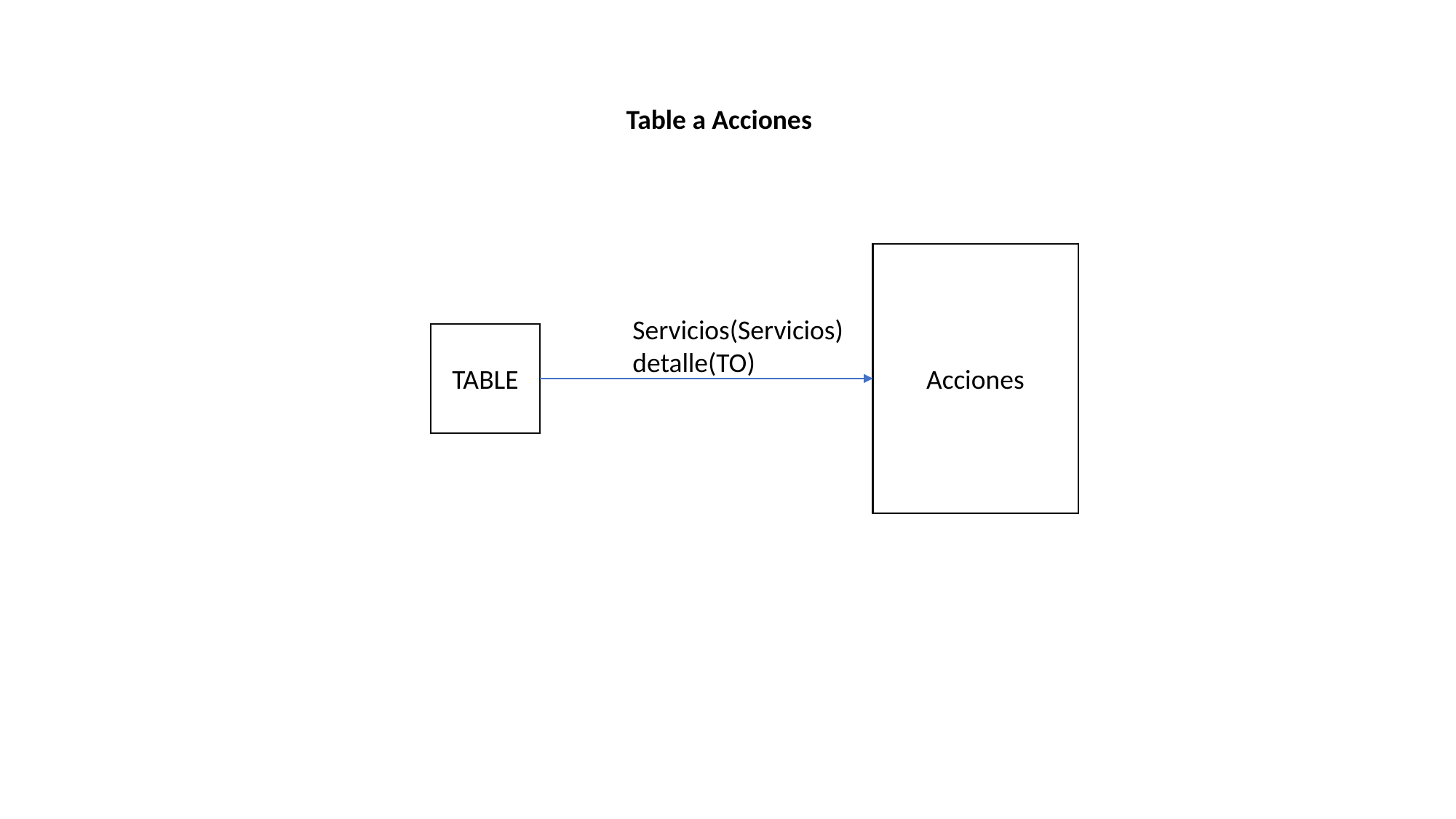

Table a Acciones
Acciones
Servicios(Servicios)
detalle(TO)
TABLE